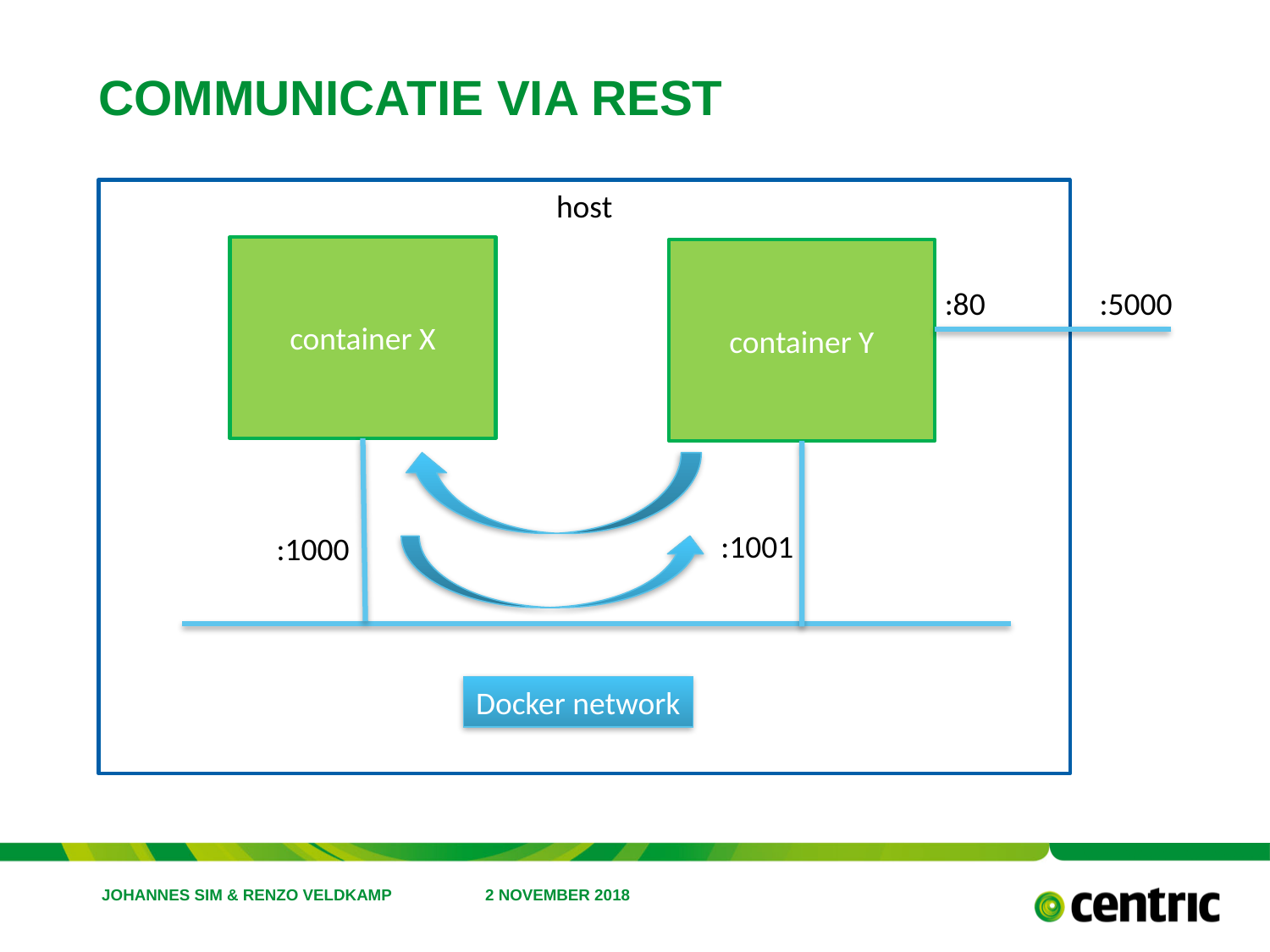

# Communicatie via rest
host
container X
container Y
:5000
:80

:1001
:1000

Docker network
Johannes Sim & Renzo veldkamp
2 november 2018